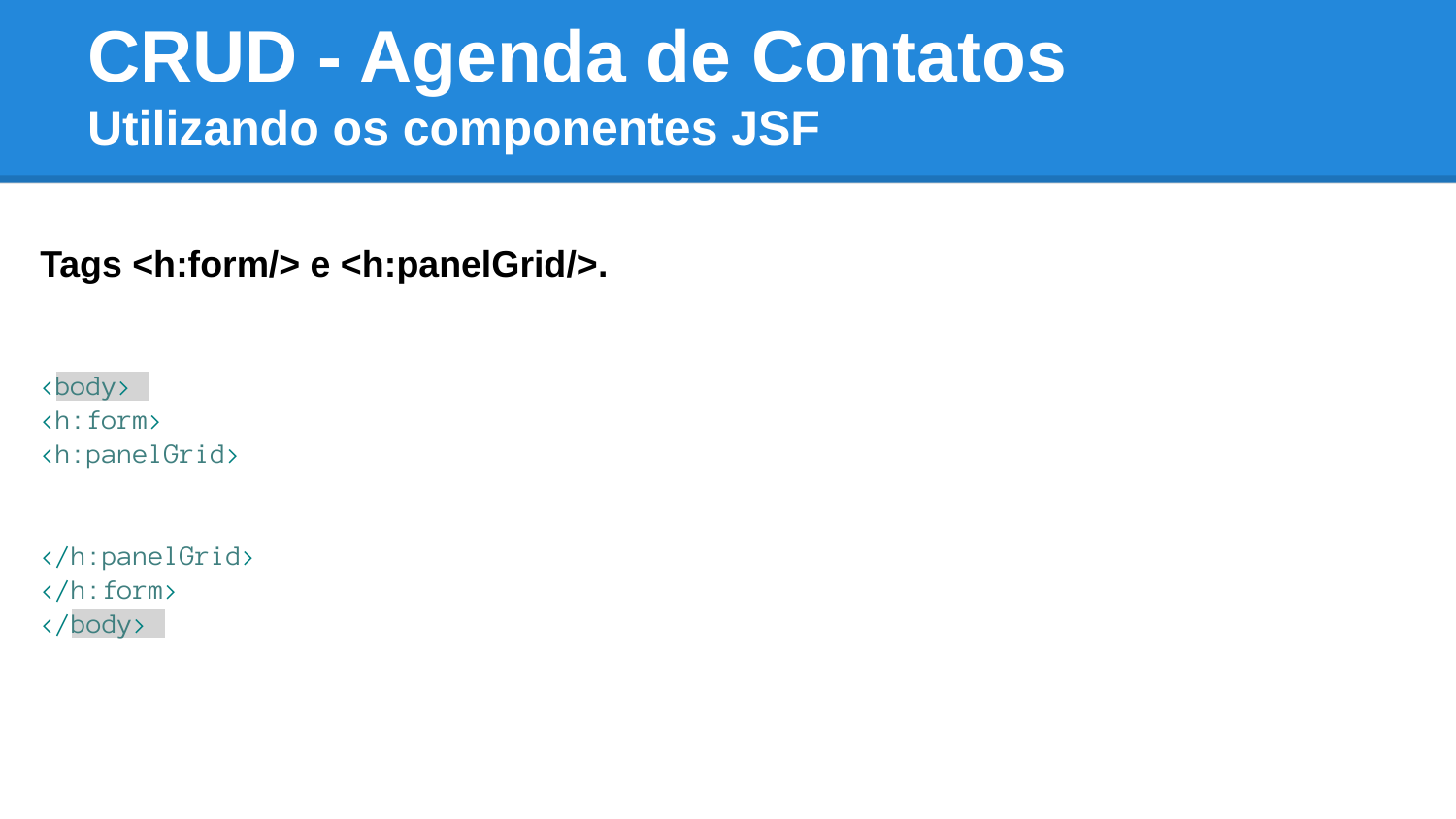

# CRUD - Agenda de Contatos Utilizando os componentes JSF
Tags <h:form/> e <h:panelGrid/>.

<body>
<h:form>
<h:panelGrid>

</h:panelGrid>
</h:form>
</body>